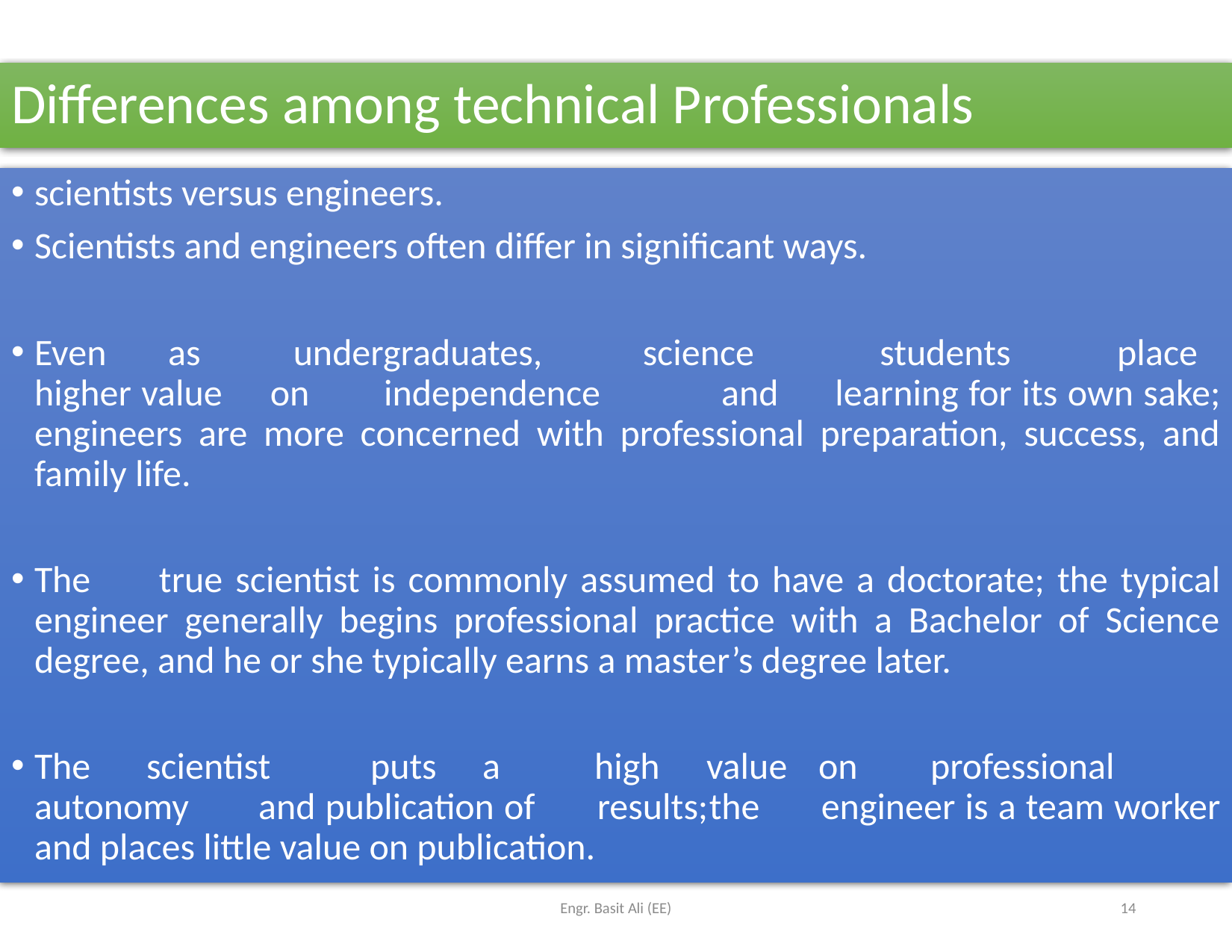

# Differences among technical Professionals
scientists versus engineers.
Scientists and engineers often differ in significant ways.

Even	 as	 undergraduates,	 science	 students	 place	 higher value	 on	 independence	 and	 learning for its own sake; engineers are more concerned with professional preparation, success, and family life.

The	 true scientist is commonly assumed to have a doctorate; the typical engineer generally begins professional practice with a Bachelor of Science degree, and he or she typically earns a master’s degree later.

The	scientist	puts	a	high	value	on	professional 	autonomy	and publication of	results;	the	engineer is a team worker and places little value on publication.
Engr. Basit Ali (EE)
14